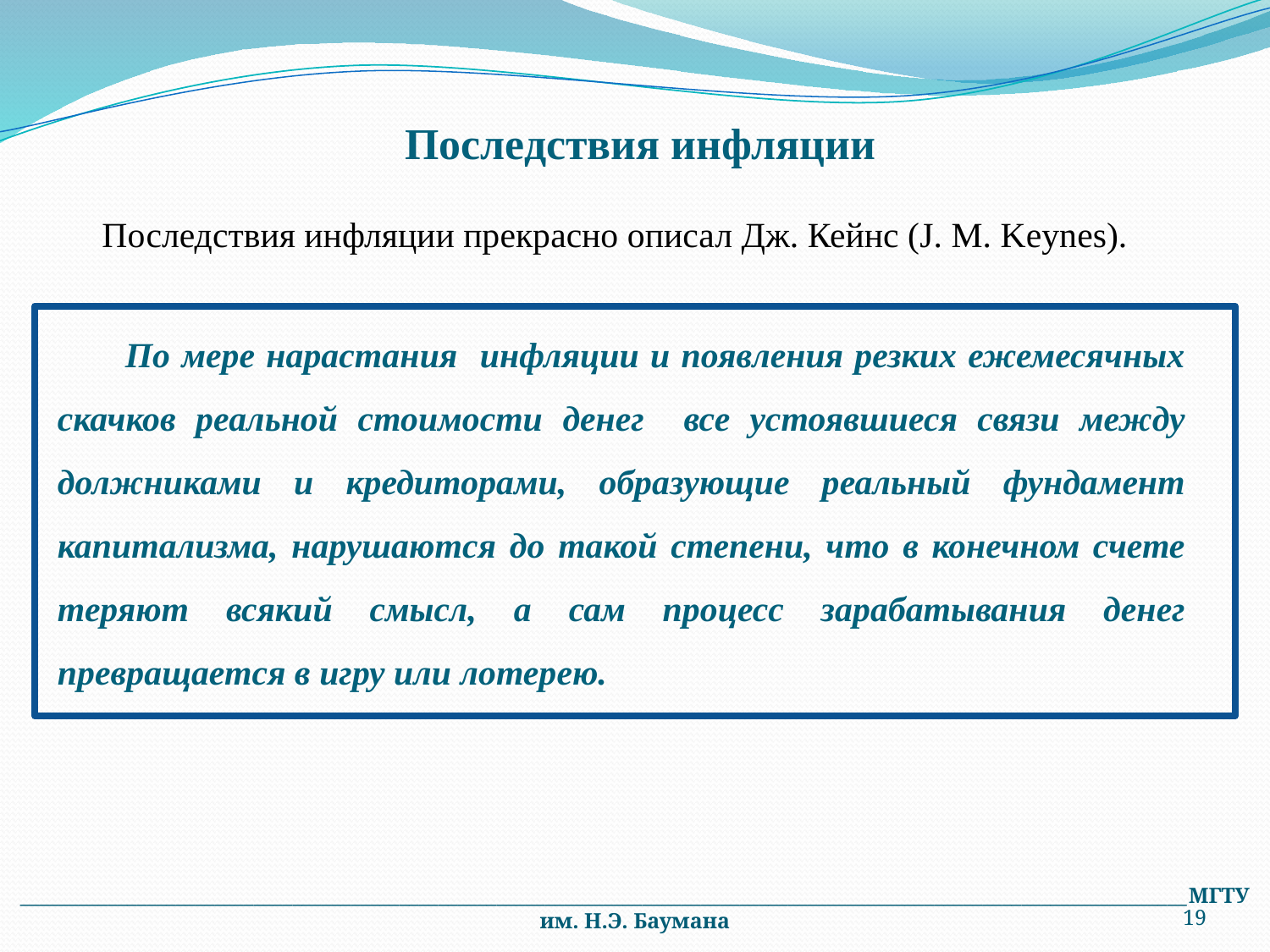

# Последствия инфляции
     Последствия инфляции прекрасно описал Дж. Кейнс (J. М. Keynes).

      По мере нарастания  инфляции и появления резких ежемесячных скачков реальной стоимости денег  все устоявшиеся связи между должниками и кредиторами, образующие реальный фундамент капитализма, нарушаются до такой степени, что в конечном счете теряют всякий смысл, а сам процесс зарабатывания денег превращается в игру или лотерею.

________________________________________________________________________________________________________________________МГТУ им. Н.Э. Баумана
19